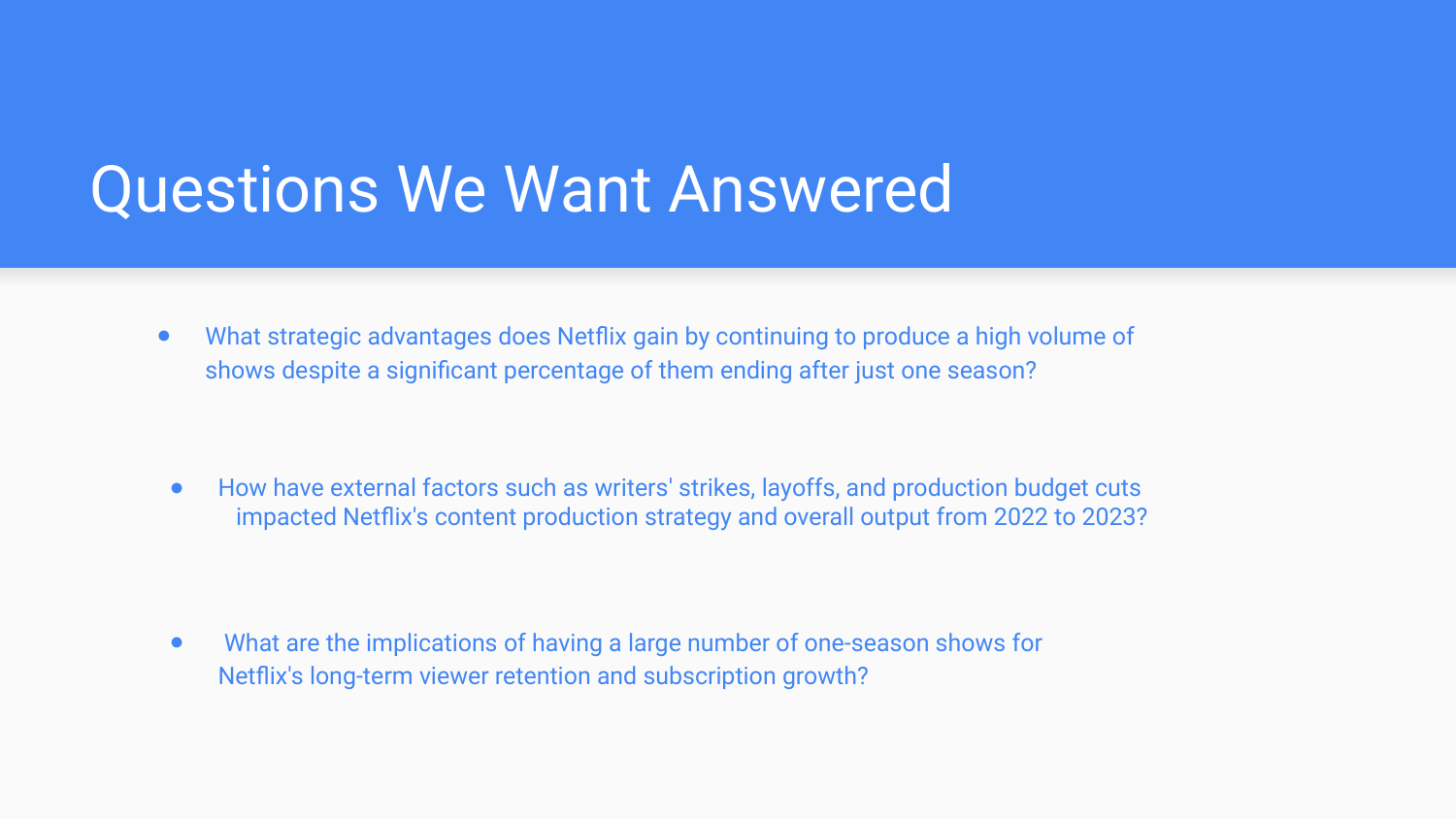

# Questions We Want Answered
What strategic advantages does Netflix gain by continuing to produce a high volume of shows despite a significant percentage of them ending after just one season?
How have external factors such as writers' strikes, layoffs, and production budget cuts         impacted Netflix's content production strategy and overall output from 2022 to 2023?

 What are the implications of having a large number of one-season shows for Netflix's long-term viewer retention and subscription growth?